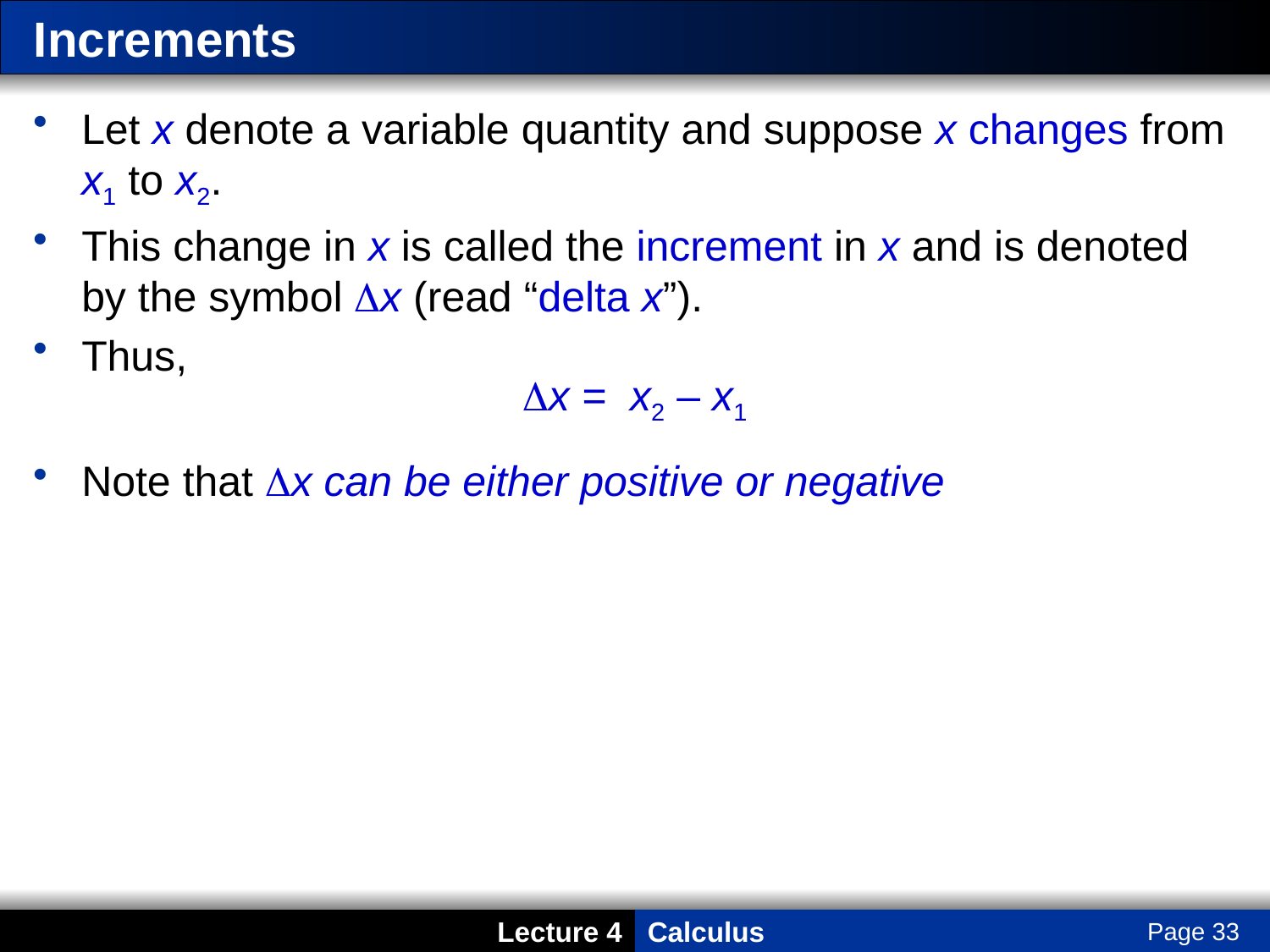

# Increments
Let x denote a variable quantity and suppose x changes from x1 to x2.
This change in x is called the increment in x and is denoted by the symbol Δx (read “delta x”).
Thus,
Δx =  x2 – x1
Note that Δx can be either positive or negative
Page 33